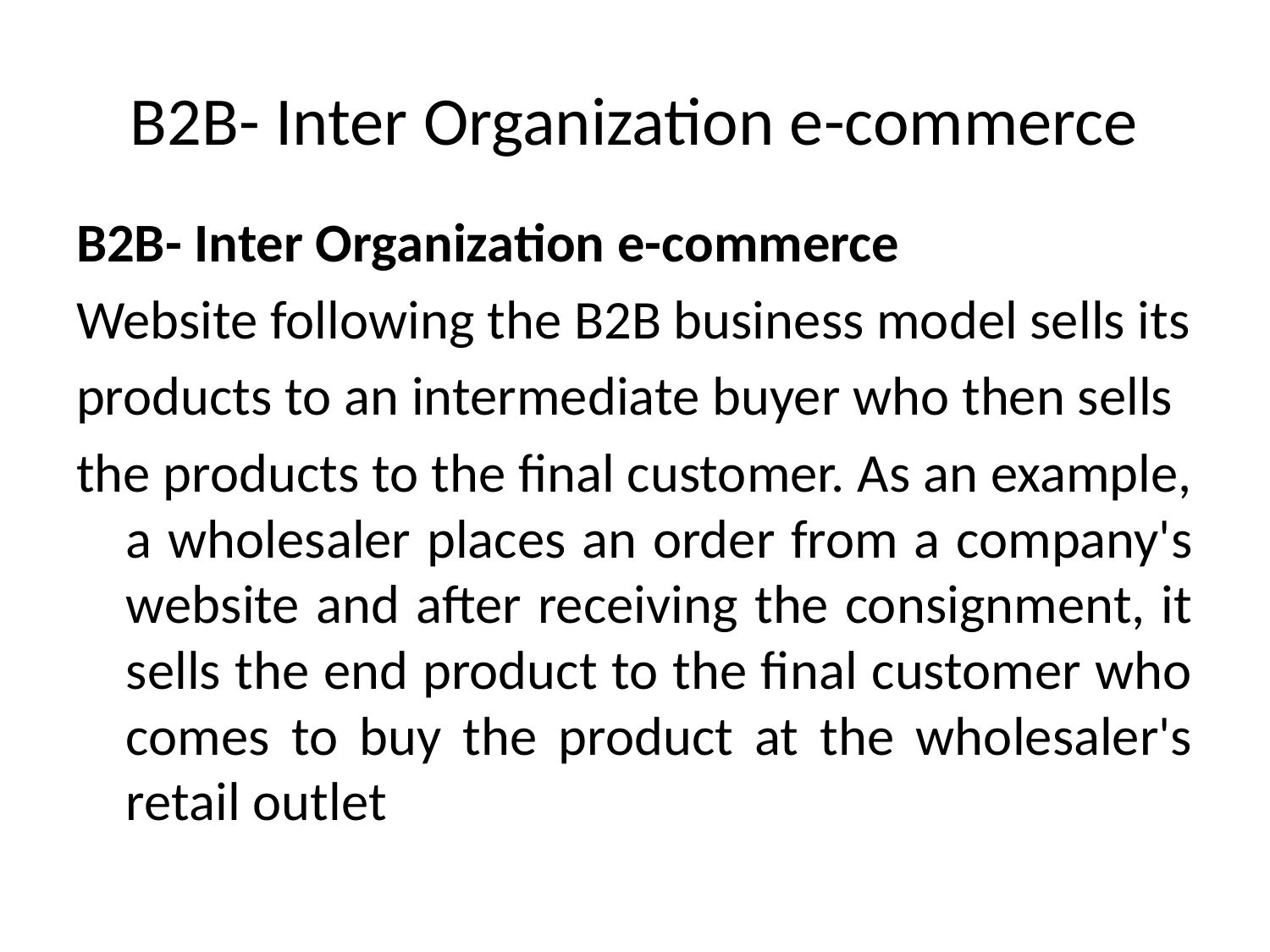

# B2B- Inter Organization e-commerce
B2B- Inter Organization e-commerce
Website following the B2B business model sells its
products to an intermediate buyer who then sells
the products to the final customer. As an example, a wholesaler places an order from a company's website and after receiving the consignment, it sells the end product to the final customer who comes to buy the product at the wholesaler's retail outlet